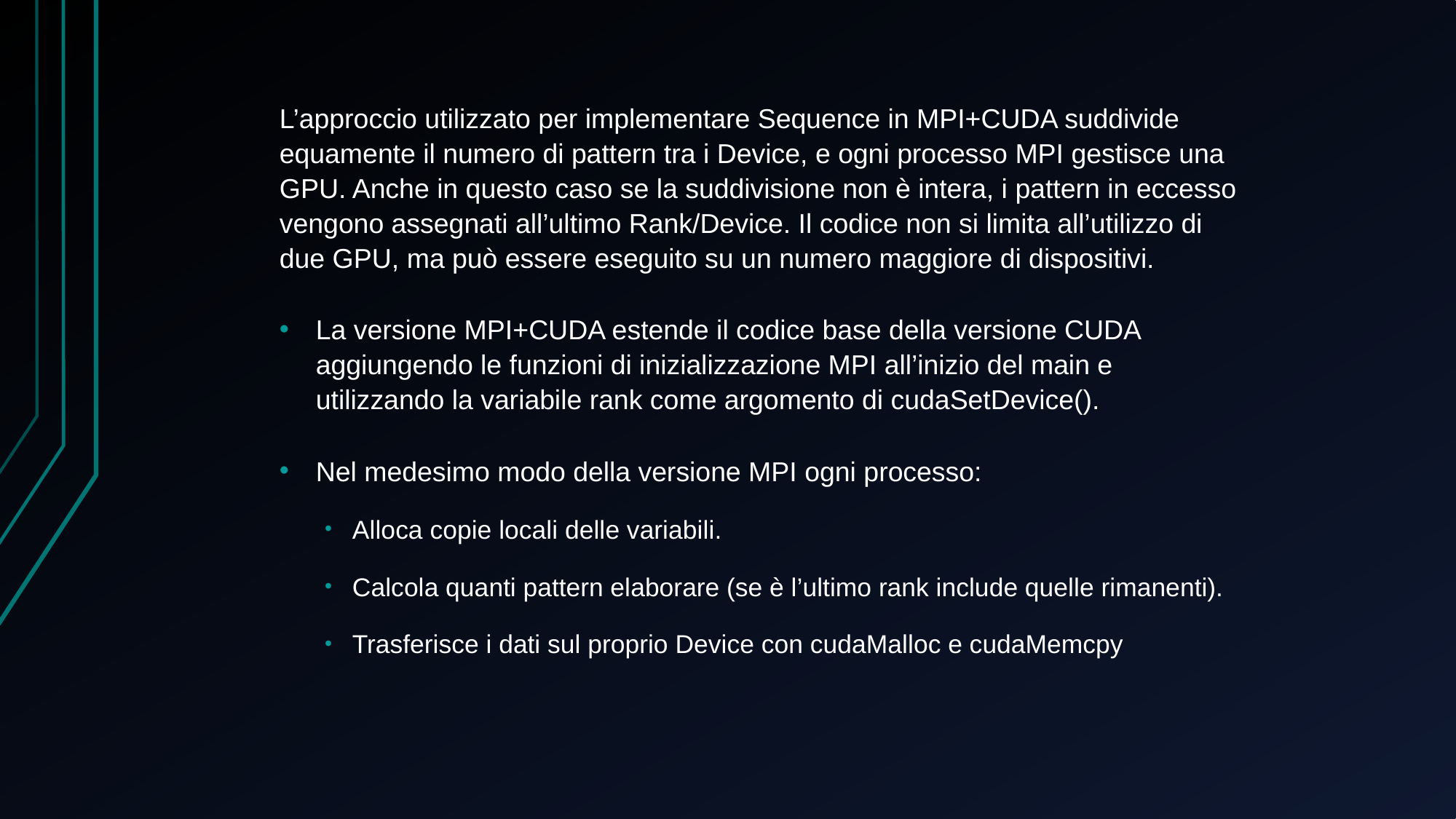

#
L’approccio utilizzato per implementare Sequence in MPI+CUDA suddivide equamente il numero di pattern tra i Device, e ogni processo MPI gestisce una GPU. Anche in questo caso se la suddivisione non è intera, i pattern in eccesso vengono assegnati all’ultimo Rank/Device. Il codice non si limita all’utilizzo di due GPU, ma può essere eseguito su un numero maggiore di dispositivi.
La versione MPI+CUDA estende il codice base della versione CUDA aggiungendo le funzioni di inizializzazione MPI all’inizio del main e utilizzando la variabile rank come argomento di cudaSetDevice().
Nel medesimo modo della versione MPI ogni processo:.
Alloca copie locali delle variabili.
Calcola quanti pattern elaborare (se è l’ultimo rank include quelle rimanenti).
Trasferisce i dati sul proprio Device con cudaMalloc e cudaMemcpy